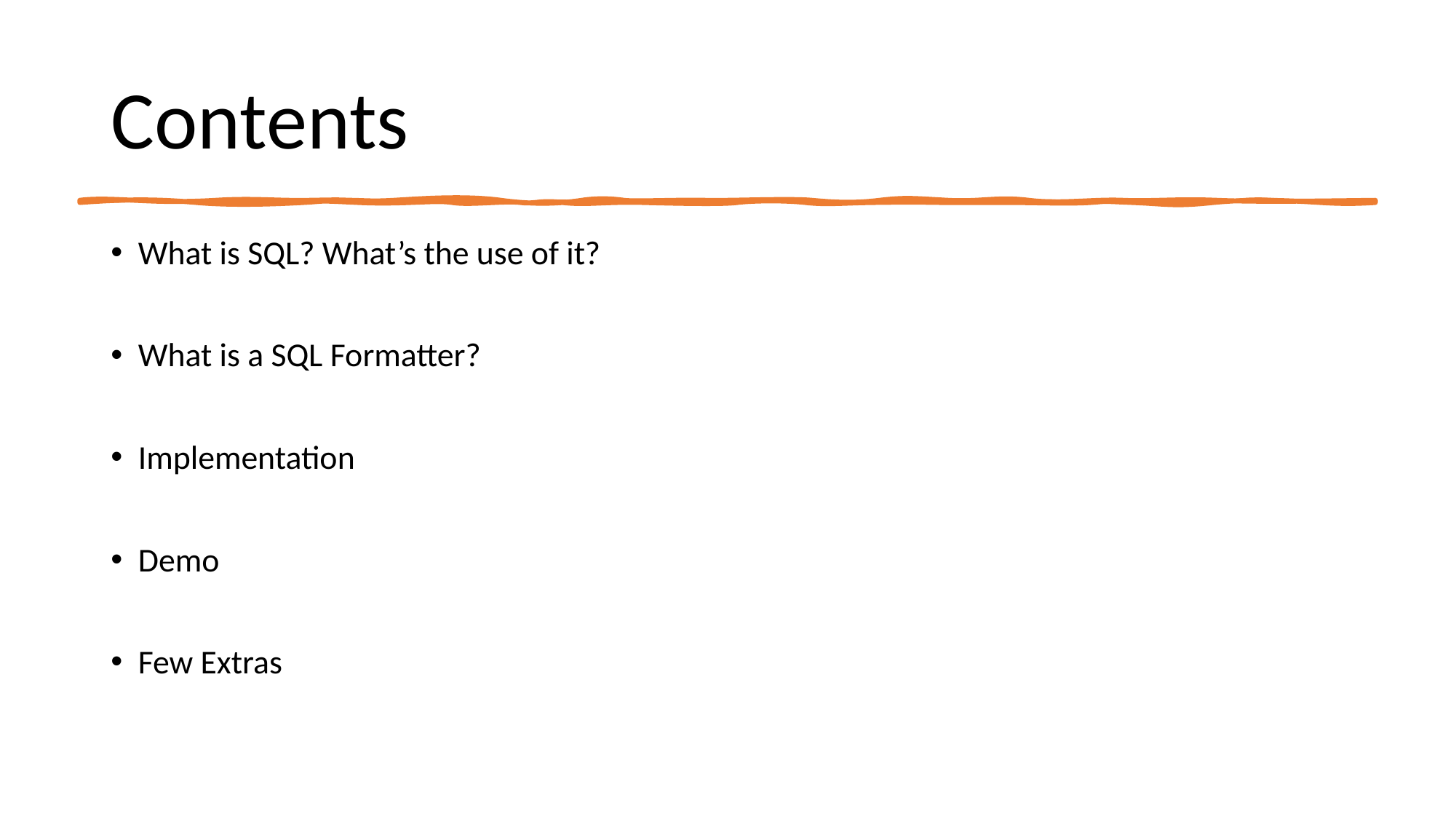

# Contents

What is SQL? What’s the use of it?

What is a SQL Formatter?

Implementation

Demo

Few Extras